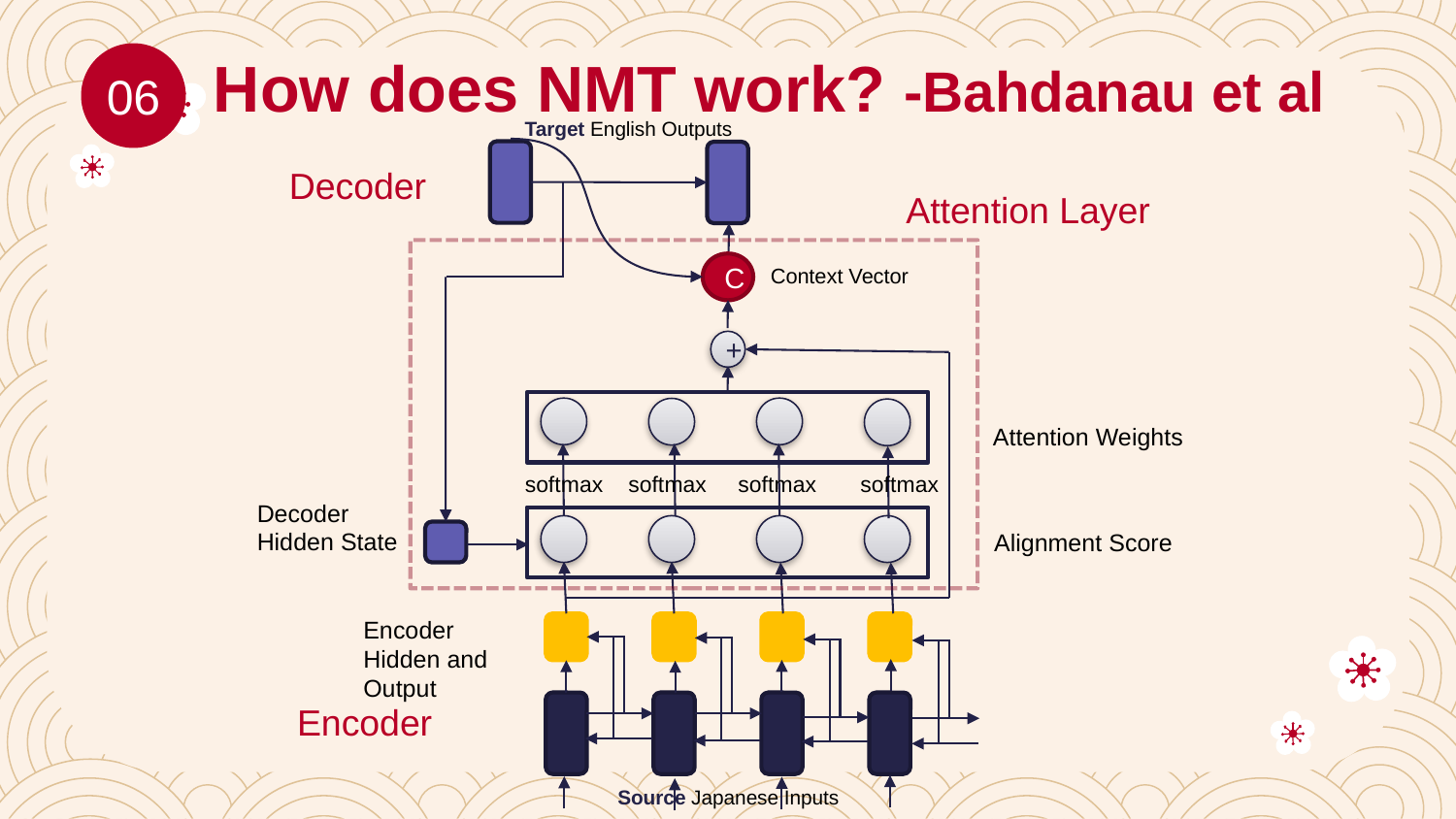

# How does NMT work? -Bahdanau et al
06
Target English Outputs

Decoder

Attention Layer

C
Context Vector
+

Attention Weights
softmax    softmax     softmax       softmax
Decoder     Hidden State

Alignment Score

Encoder Hidden and Output

Encoder

Source Japanese Inputs